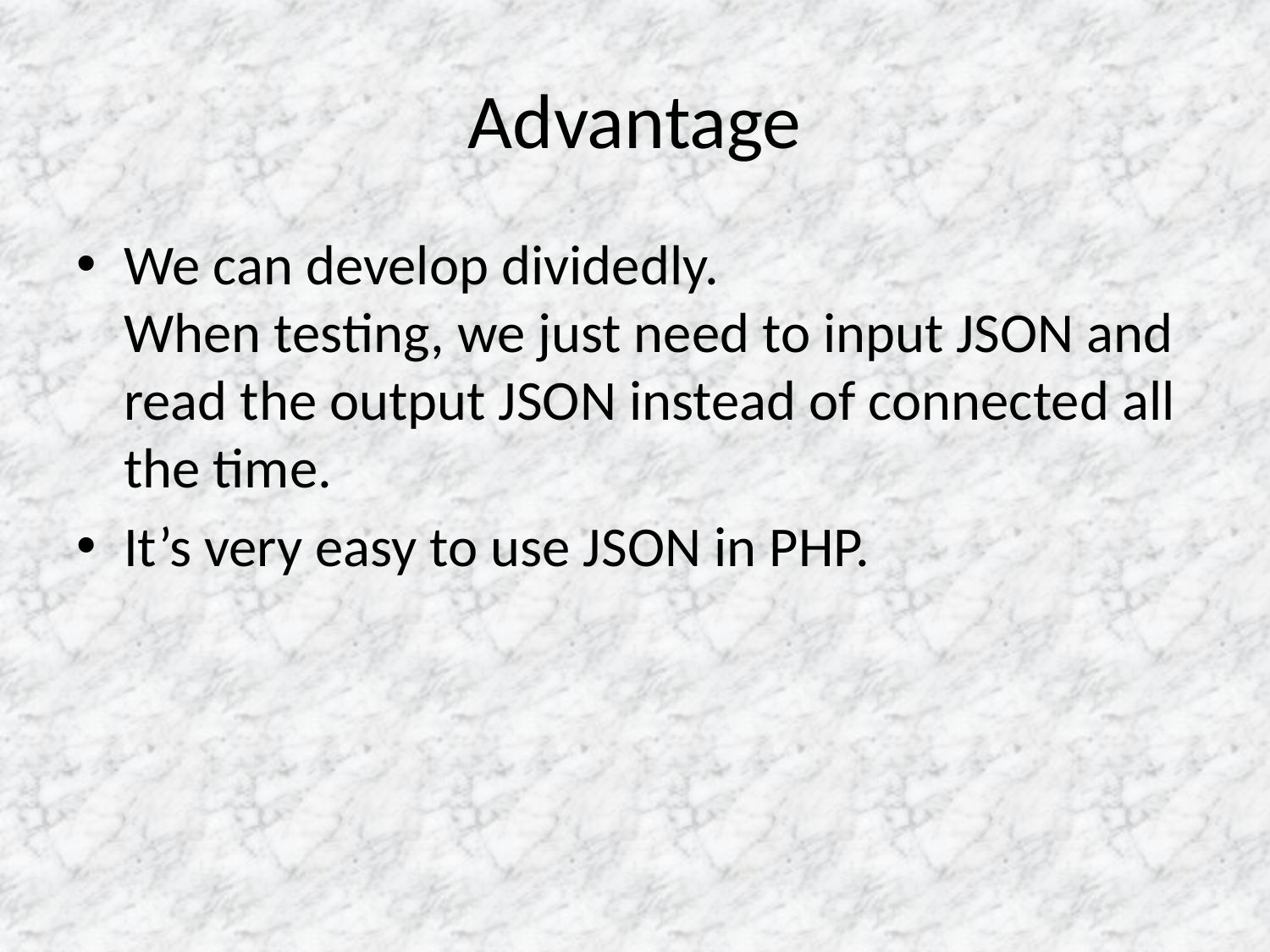

# Advantage
We can develop dividedly.
When testing, we just need to input JSON and read the output JSON instead of connected all the time.
It’s very easy to use JSON in PHP.